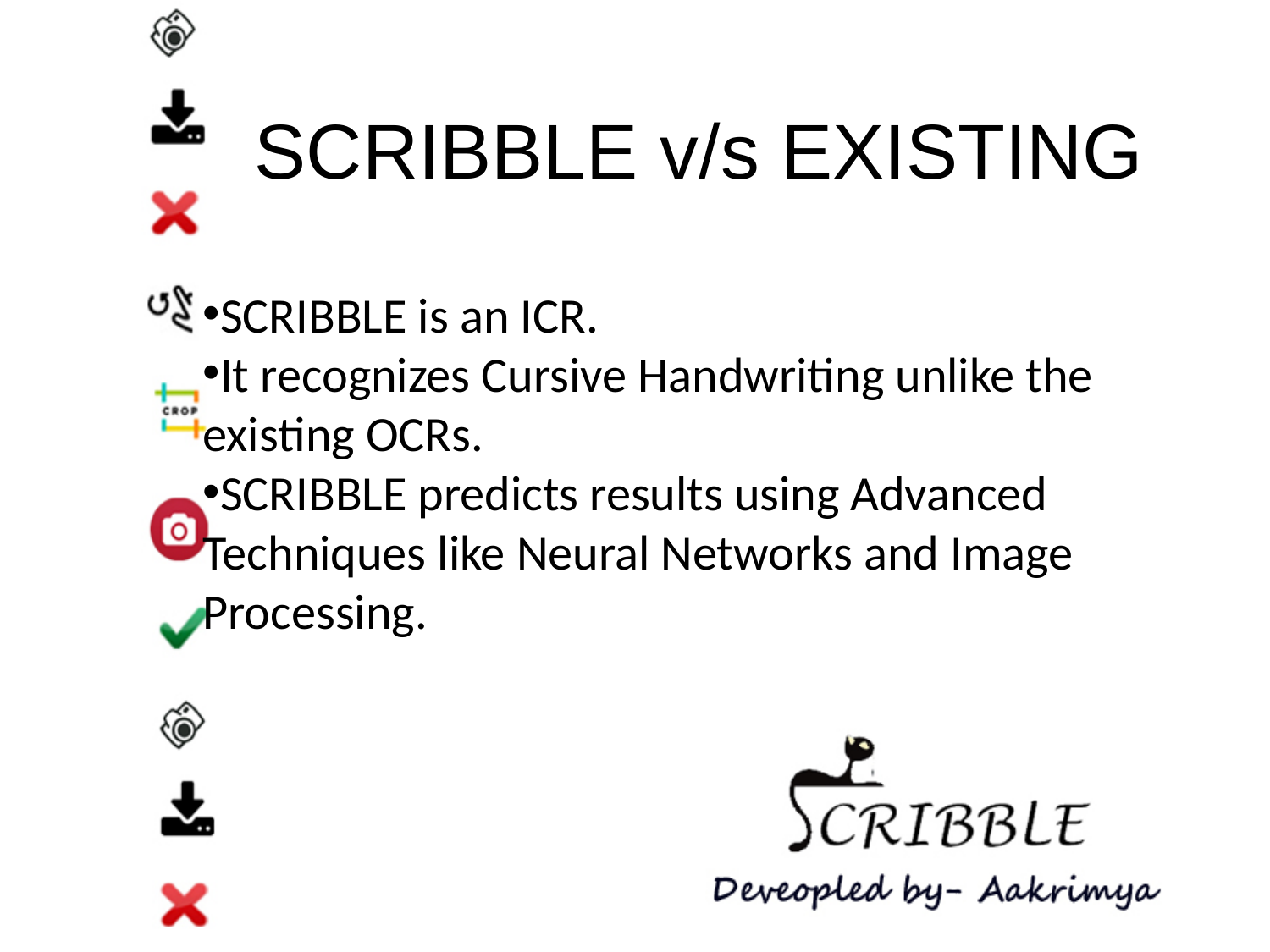

SCRIBBLE v/s EXISTING
SCRIBBLE is an ICR.
It recognizes Cursive Handwriting unlike the existing OCRs.
SCRIBBLE predicts results using Advanced Techniques like Neural Networks and Image Processing.